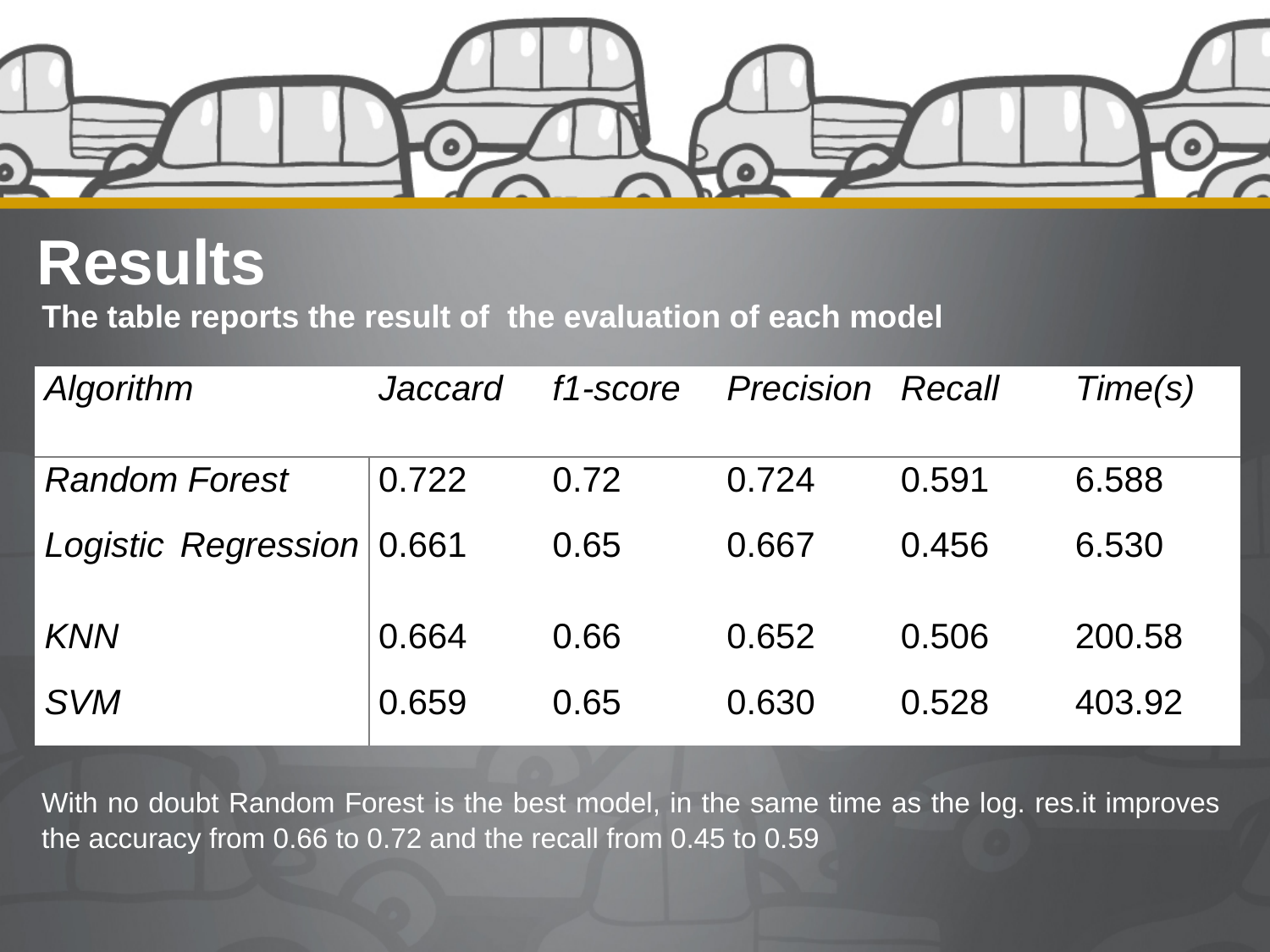

Results
# The table reports the result of  the evaluation of each model
| Algorithm | Jaccard | f1-score | Precision | Recall | Time(s) |
| --- | --- | --- | --- | --- | --- |
| Random Forest | 0.722 | 0.72 | 0.724 | 0.591 | 6.588 |
| Logistic Regression | 0.661 | 0.65 | 0.667 | 0.456 | 6.530 |
| KNN | 0.664 | 0.66 | 0.652 | 0.506 | 200.58 |
| SVM | 0.659 | 0.65 | 0.630 | 0.528 | 403.92 |
With no doubt Random Forest is the best model, in the same time as the log. res.it improves the accuracy from 0.66 to 0.72 and the recall from 0.45 to 0.59